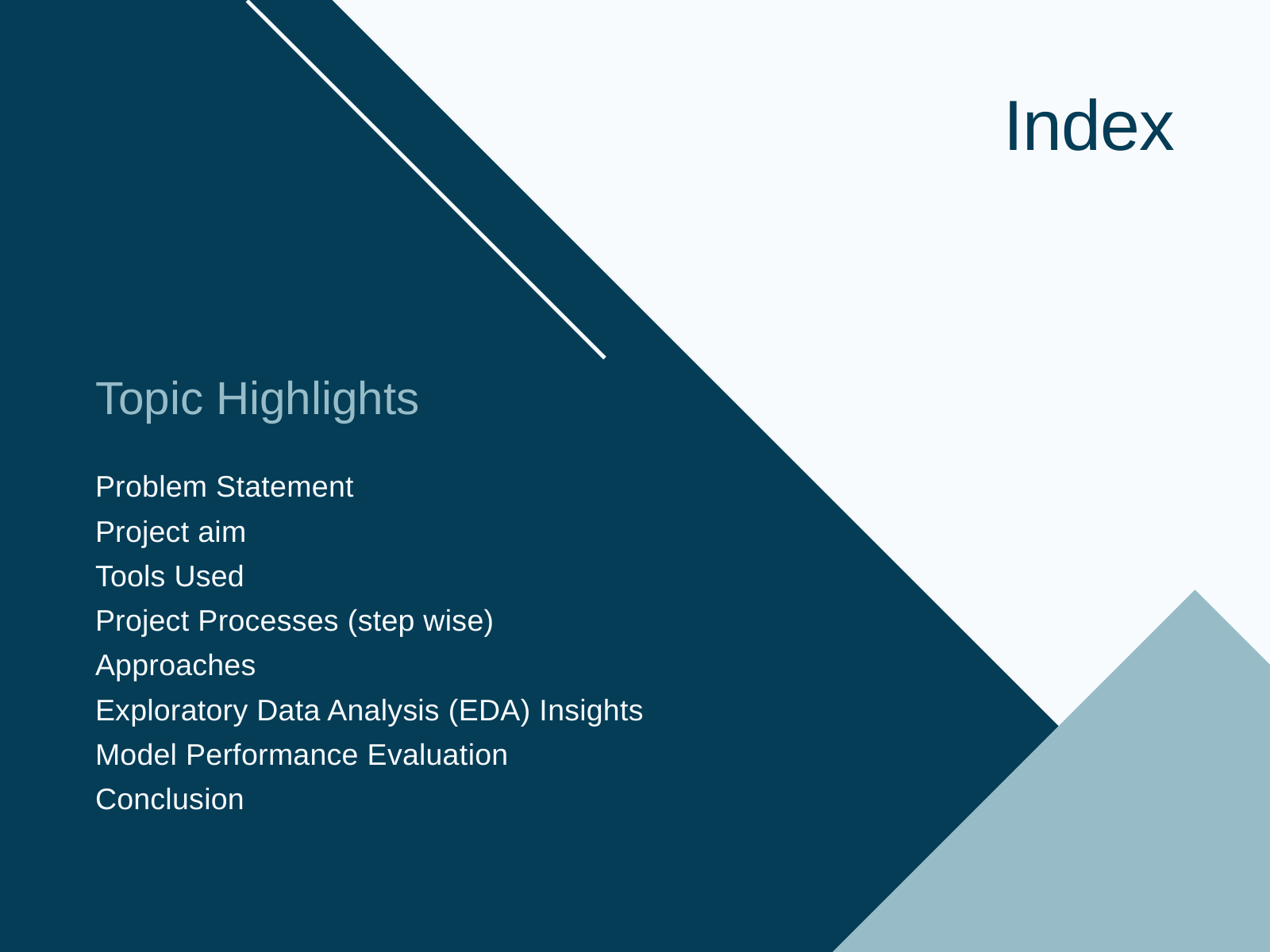

Index
Topic Highlights
Problem Statement
Project aim
Tools Used
Project Processes (step wise)
Approaches
Exploratory Data Analysis (EDA) Insights
Model Performance Evaluation
Conclusion